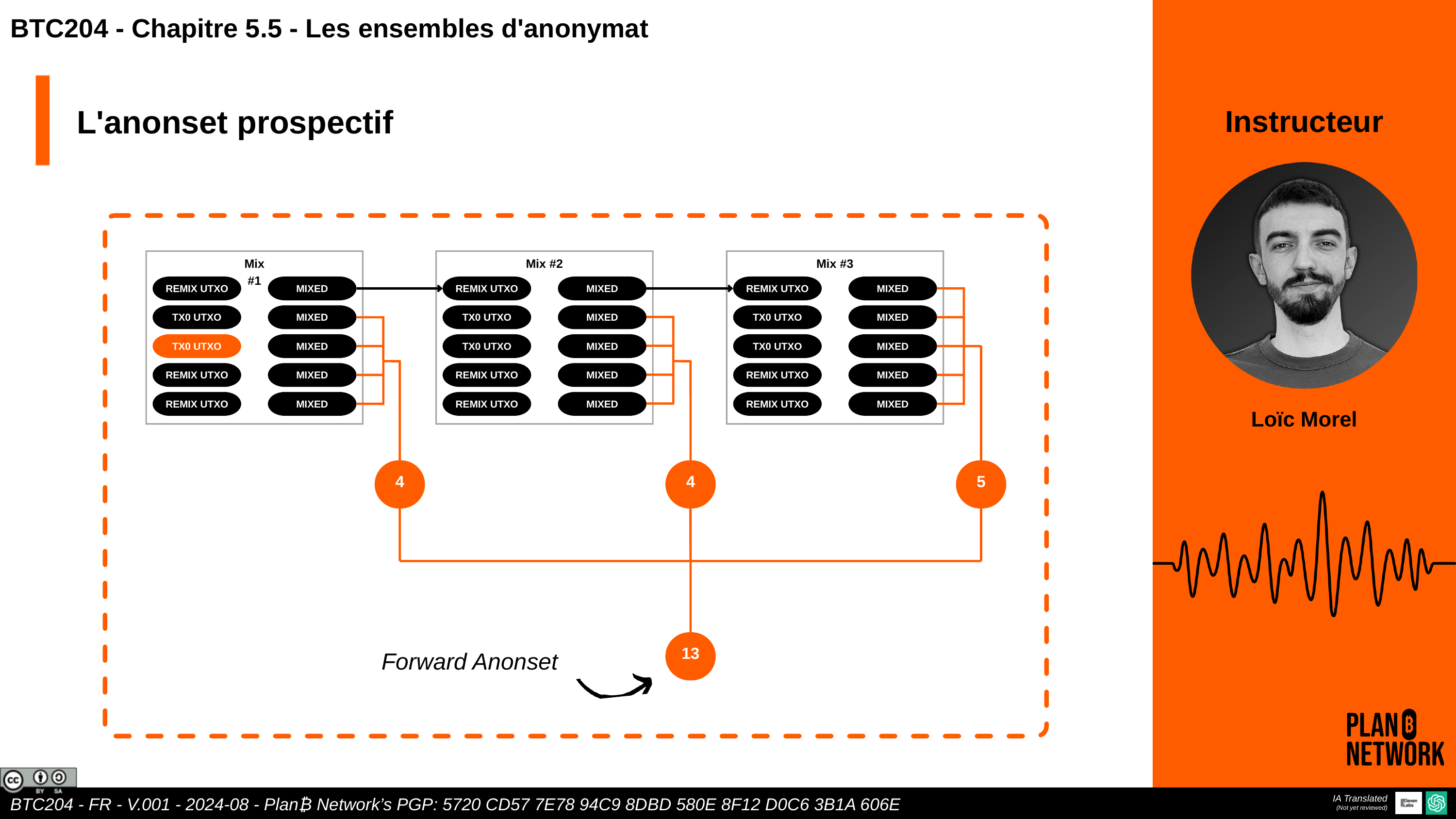

BTC204 - Chapitre 5.5 - Les ensembles d'anonymat

L'anonset prospectif
Instructeur

Mix #1
Mix #2
Mix #3

REMIX UTXO

MIXED

REMIX UTXO

MIXED

REMIX UTXO

MIXED

TX0 UTXO

MIXED

TX0 UTXO

MIXED

TX0 UTXO

MIXED

TX0 UTXO

MIXED

TX0 UTXO

MIXED

TX0 UTXO

MIXED

REMIX UTXO

MIXED

REMIX UTXO

MIXED

REMIX UTXO

MIXED

REMIX UTXO

MIXED

REMIX UTXO

MIXED

REMIX UTXO

MIXED
Loïc Morel

4

4

5

13
Forward Anonset

IA Translated
(Not yet reviewed)
BTC204 - FR - V.001 - 2024-08 - Plan₿ Network’s PGP: 5720 CD57 7E78 94C9 8DBD 580E 8F12 D0C6 3B1A 606E